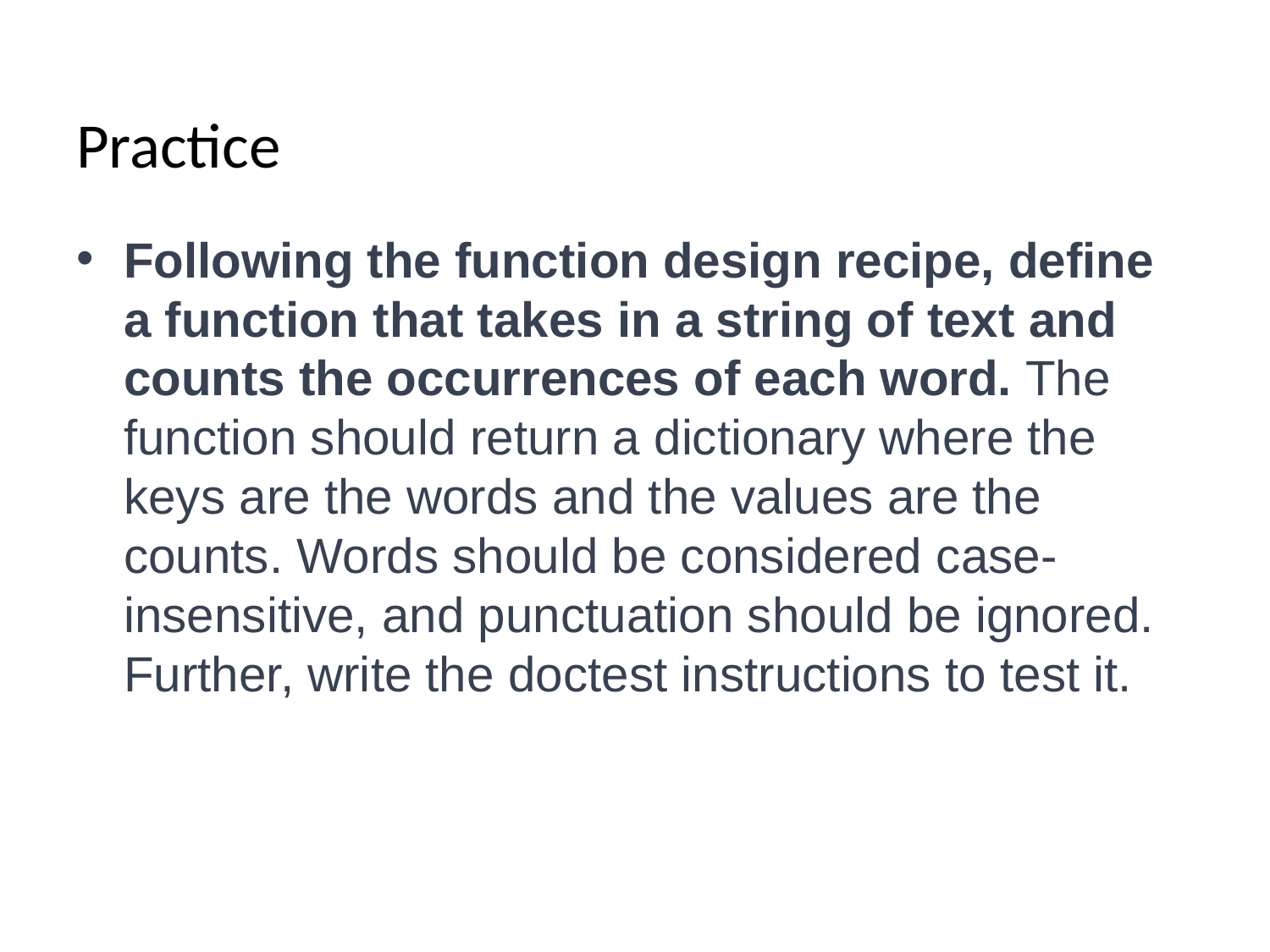

# Practice
Following the function design recipe, define a function that takes in a string of text and counts the occurrences of each word. The function should return a dictionary where the keys are the words and the values are the counts. Words should be considered case-insensitive, and punctuation should be ignored. Further, write the doctest instructions to test it.